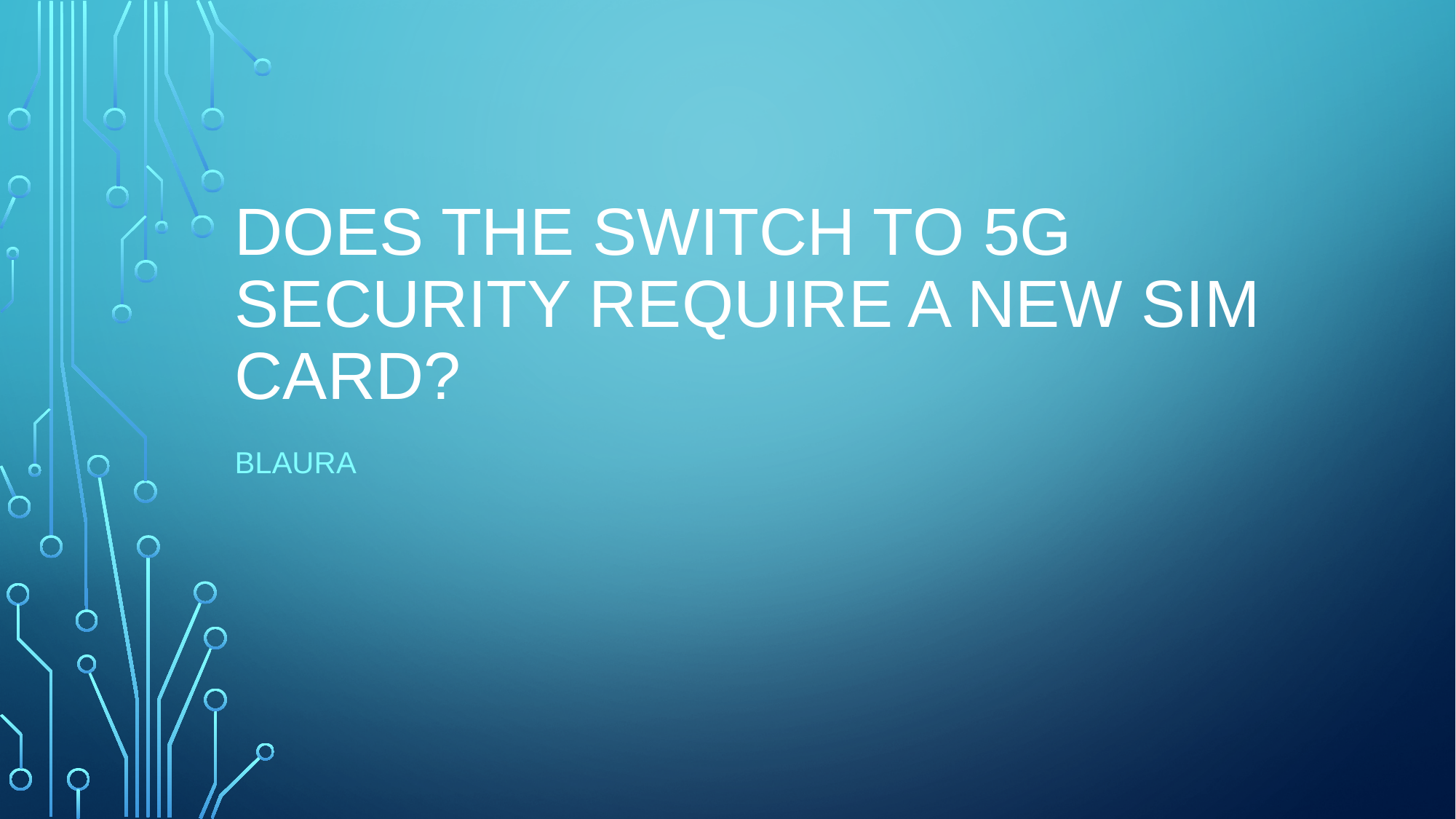

# Does the switch to 5G security require a new SIM card?
Blaura